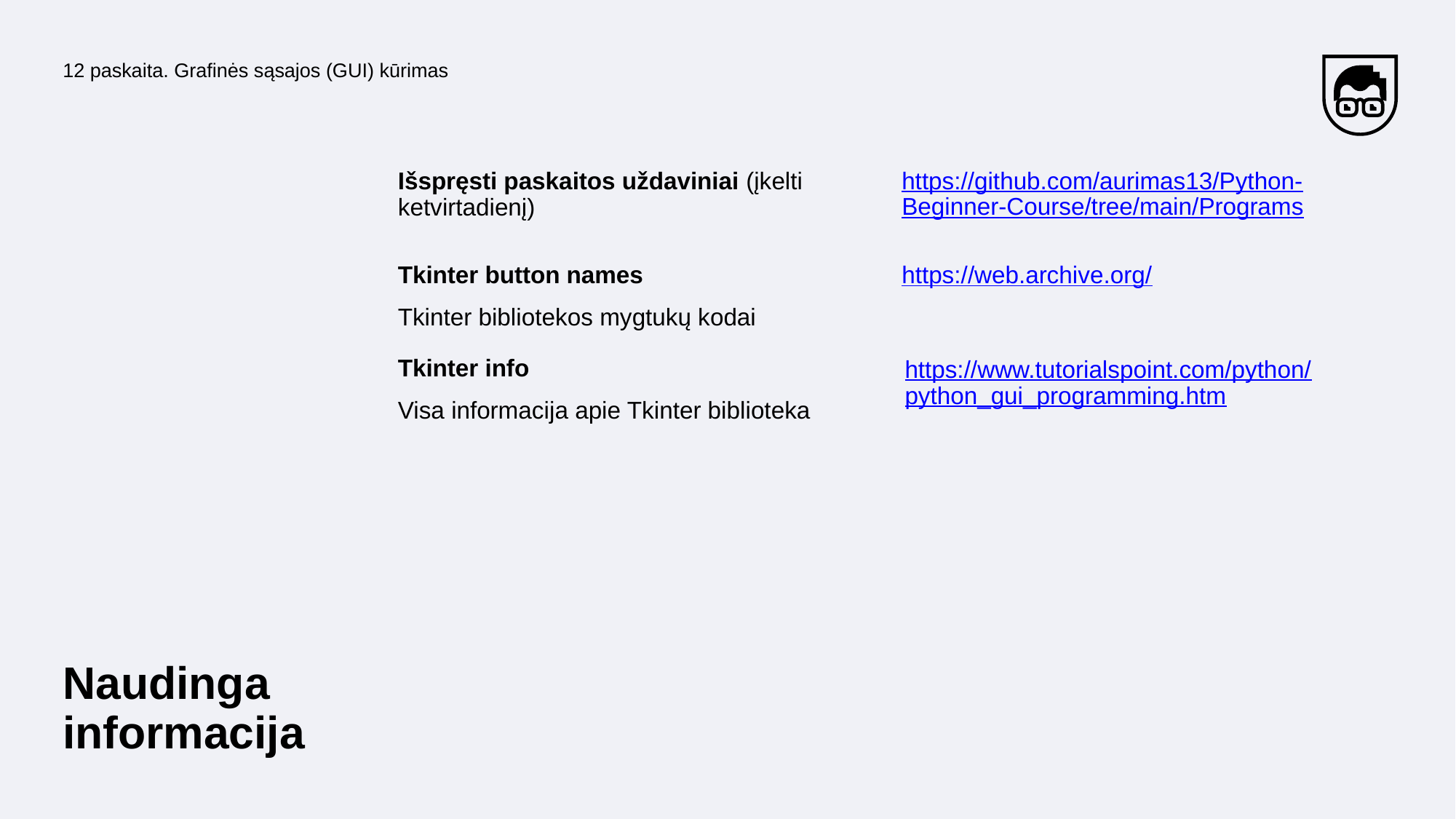

12 paskaita. Grafinės sąsajos (GUI) kūrimas
https://github.com/aurimas13/Python-Beginner-Course/tree/main/Programs
Išspręsti paskaitos uždaviniai (įkelti ketvirtadienį)
Tkinter button names
https://web.archive.org/
Tkinter bibliotekos mygtukų kodai
Tkinter info
https://www.tutorialspoint.com/python/python_gui_programming.htm
Visa informacija apie Tkinter biblioteka
Naudinga informacija